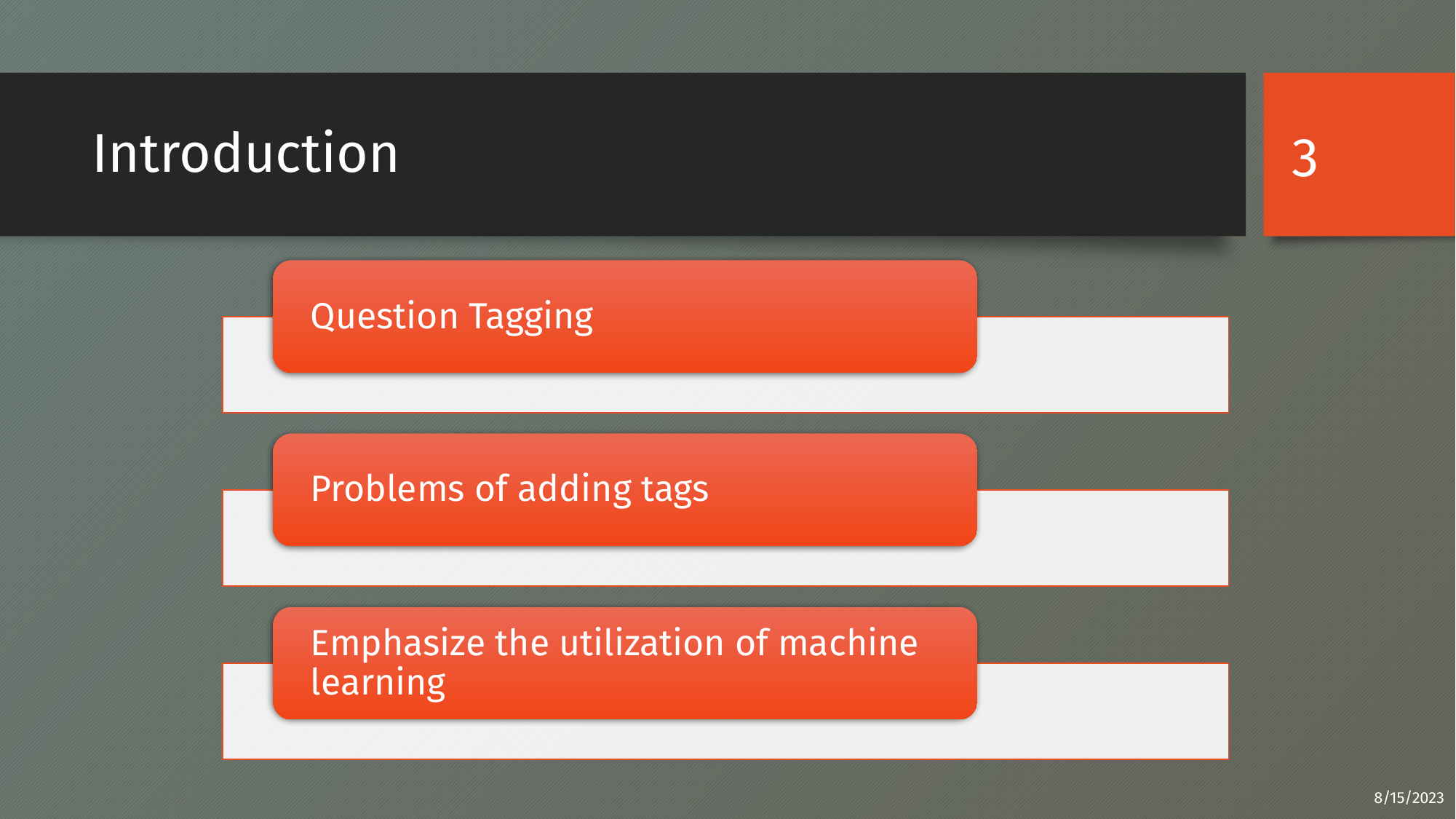

3
# Introduction
Question Tagging
Problems of adding tags
Emphasize the utilization of machine learning
8/15/2023